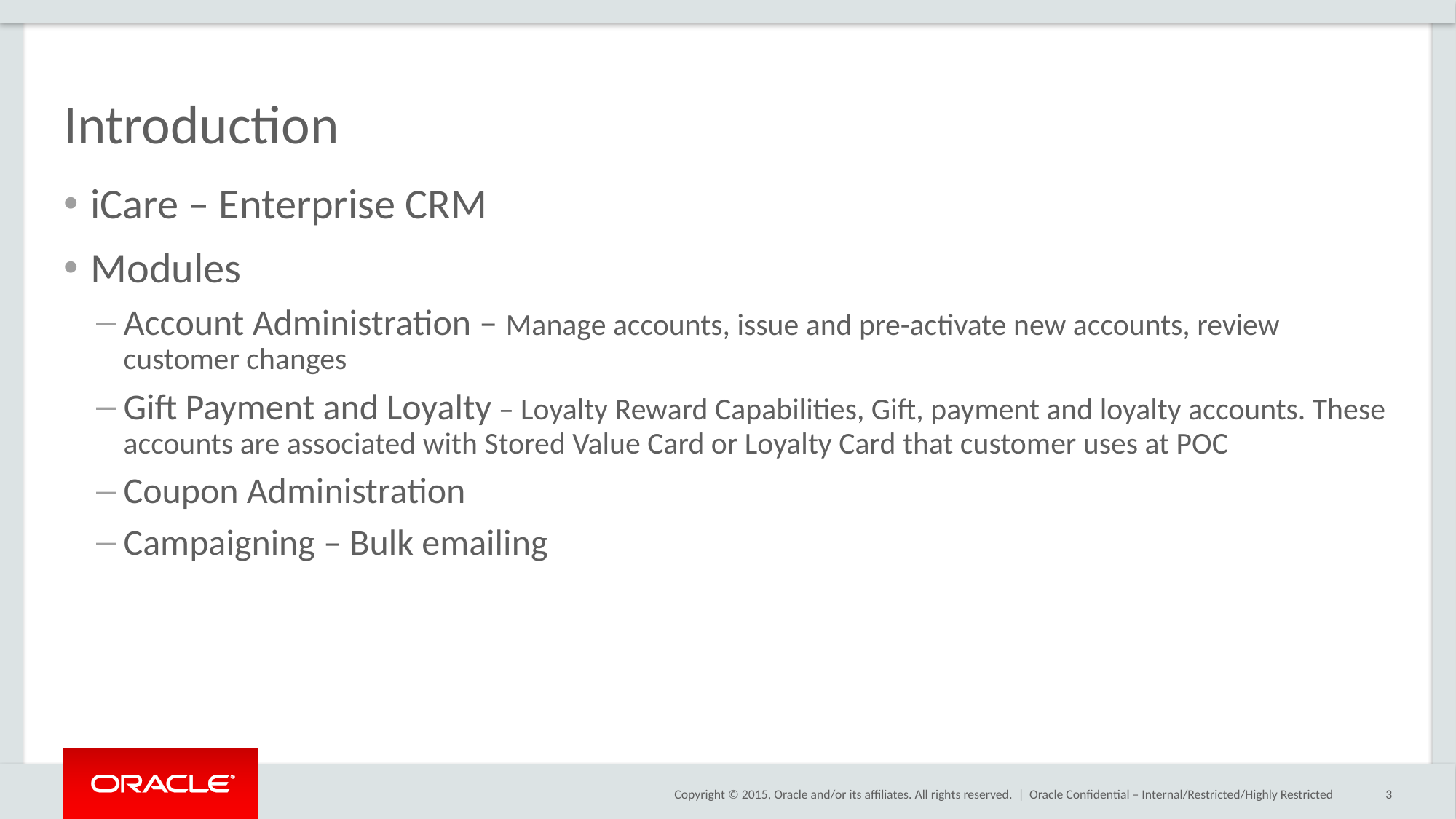

# Introduction
iCare – Enterprise CRM
Modules
Account Administration – Manage accounts, issue and pre-activate new accounts, review customer changes
Gift Payment and Loyalty – Loyalty Reward Capabilities, Gift, payment and loyalty accounts. These accounts are associated with Stored Value Card or Loyalty Card that customer uses at POC
Coupon Administration
Campaigning – Bulk emailing
Oracle Confidential – Internal/Restricted/Highly Restricted
3